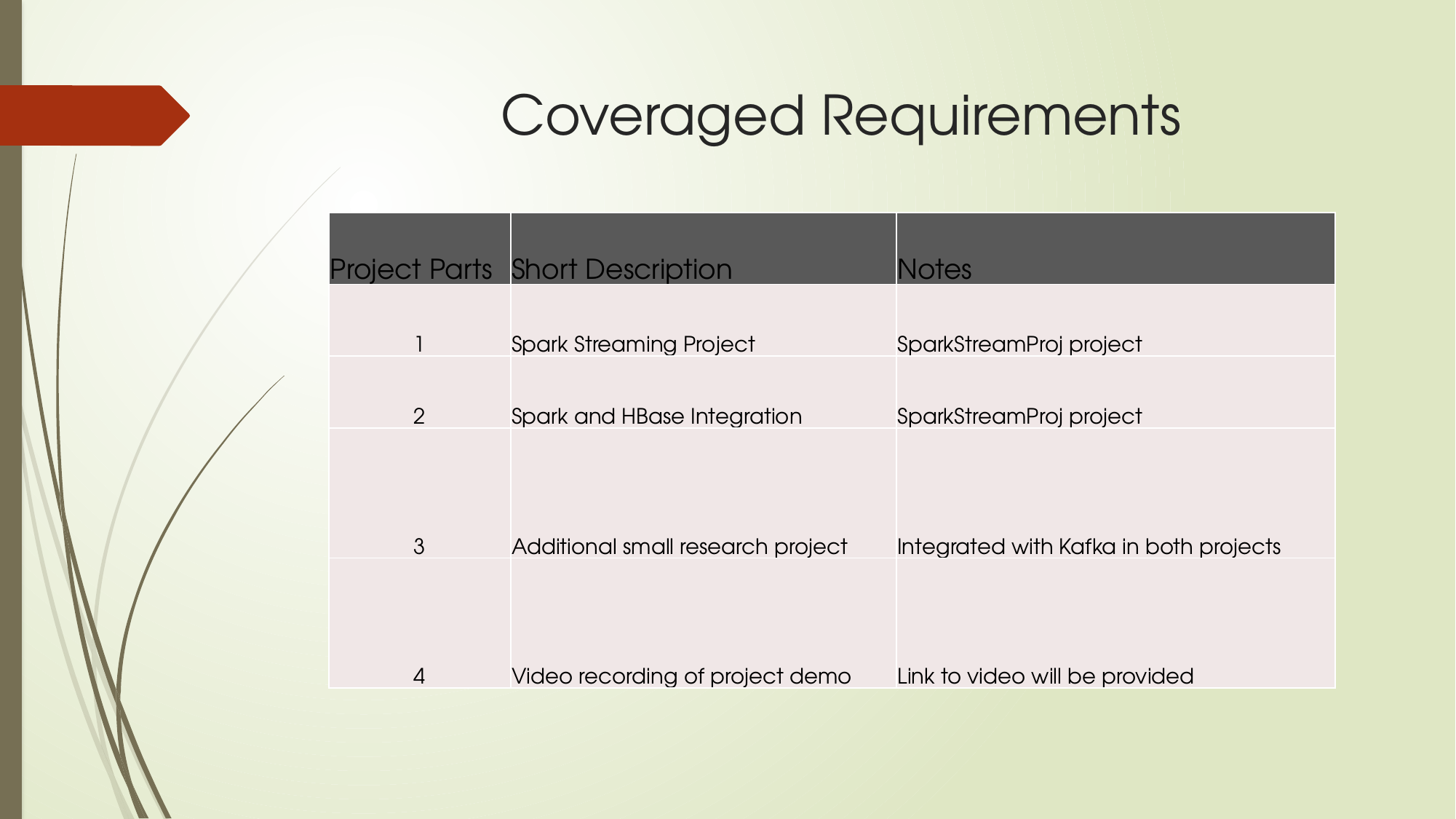

# Coveraged Requirements
| Project Parts | Short Description | Notes |
| --- | --- | --- |
| 1 | Spark Streaming Project | SparkStreamProj project |
| 2 | Spark and HBase Integration | SparkStreamProj project |
| 3 | Additional small research project | Integrated with Kafka in both projects |
| 4 | Video recording of project demo | Link to video will be provided |